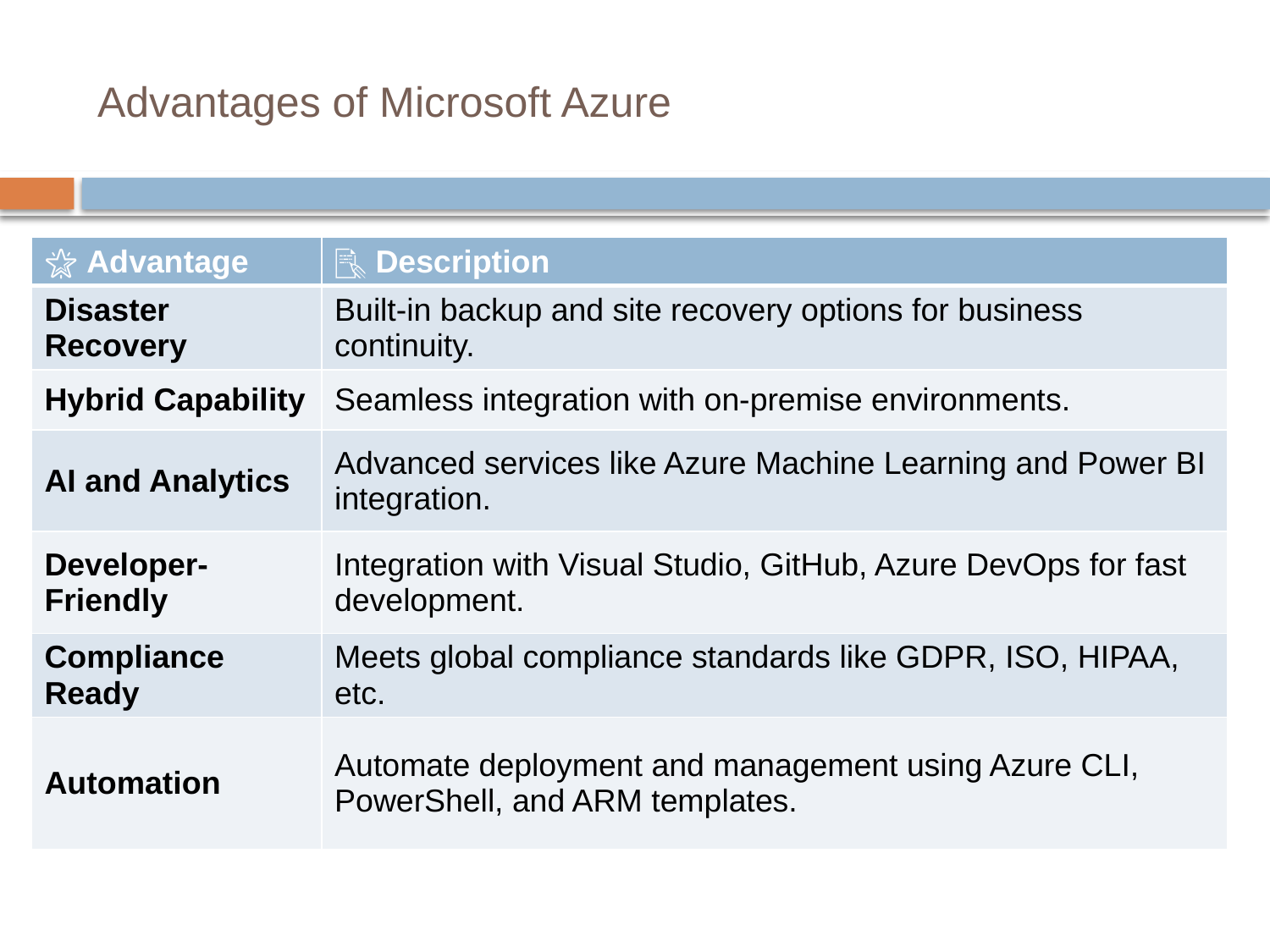

# Advantages of Microsoft Azure

| 🌟 Advantage | 📝 Description |
| --- | --- |
| Disaster Recovery | Built-in backup and site recovery options for business continuity. |
| Hybrid Capability | Seamless integration with on-premise environments. |
| AI and Analytics | Advanced services like Azure Machine Learning and Power BI integration. |
| Developer-Friendly | Integration with Visual Studio, GitHub, Azure DevOps for fast development. |
| Compliance Ready | Meets global compliance standards like GDPR, ISO, HIPAA, etc. |
| Automation | Automate deployment and management using Azure CLI, PowerShell, and ARM templates. |